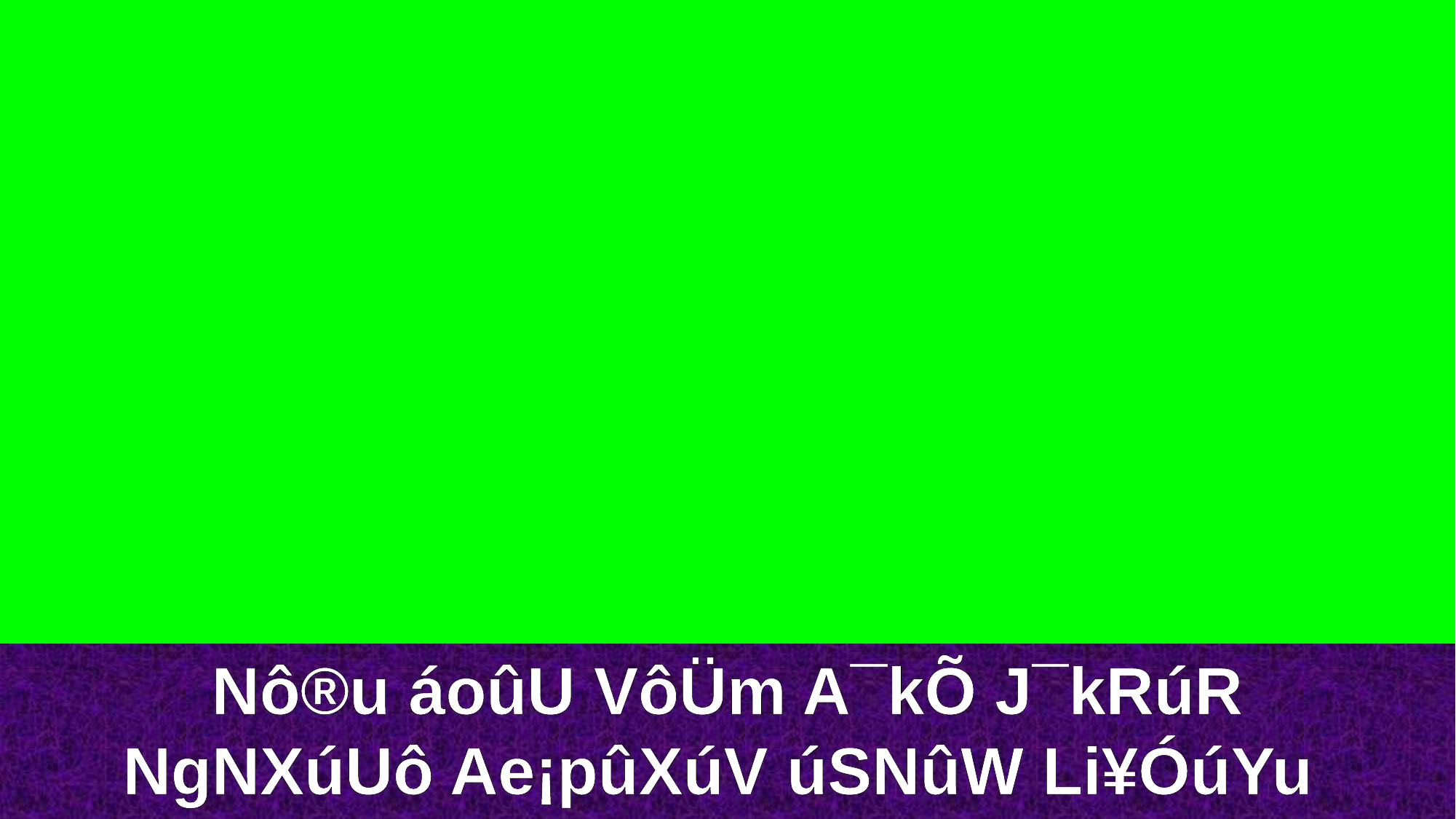

Nô®u áoûU VôÜm A¯kÕ J¯kRúR
NgNXúUô Ae¡pûXúV úSNûW Li¥ÓúYu